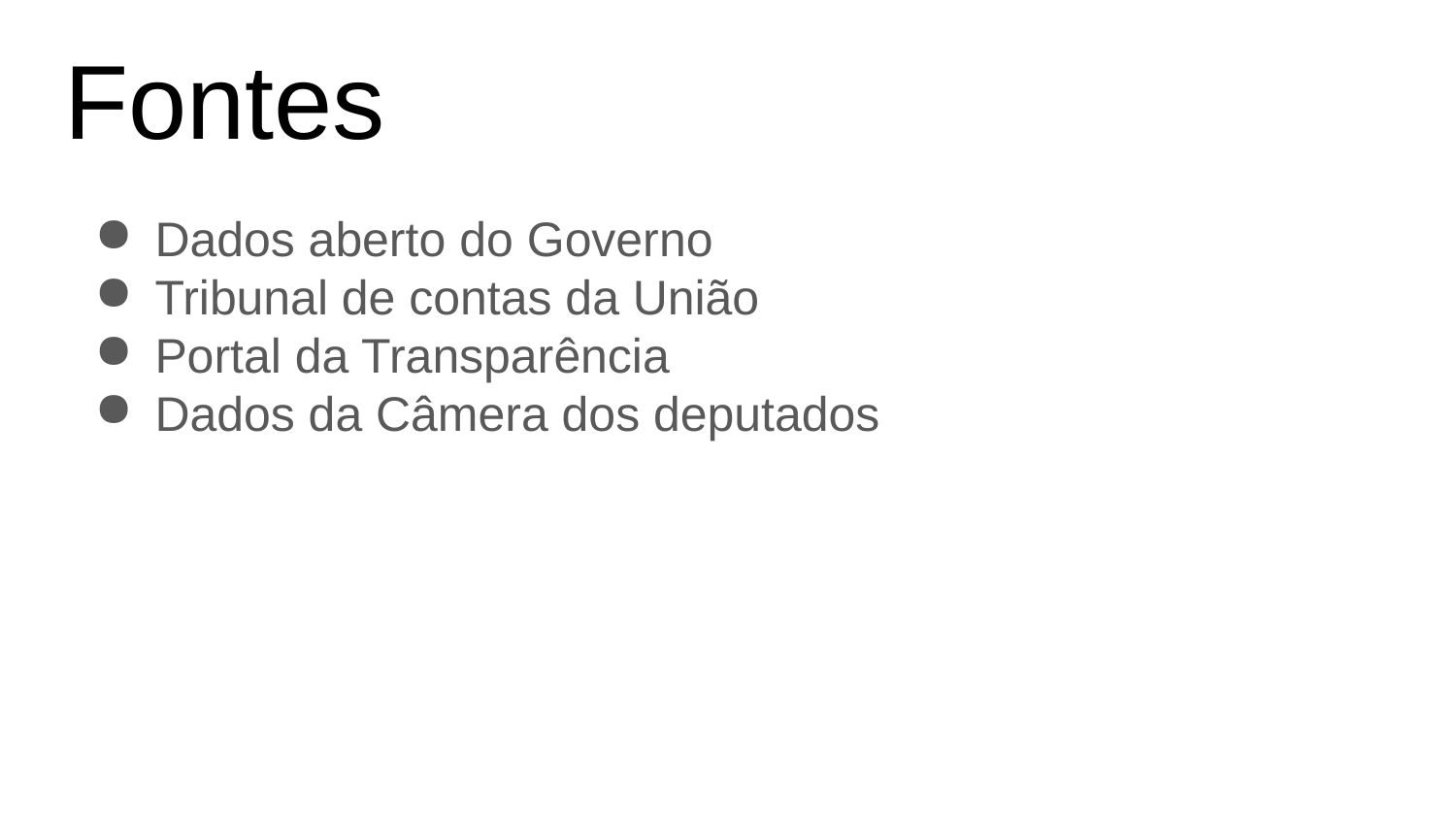

# Fontes
Dados aberto do Governo
Tribunal de contas da União
Portal da Transparência
Dados da Câmera dos deputados